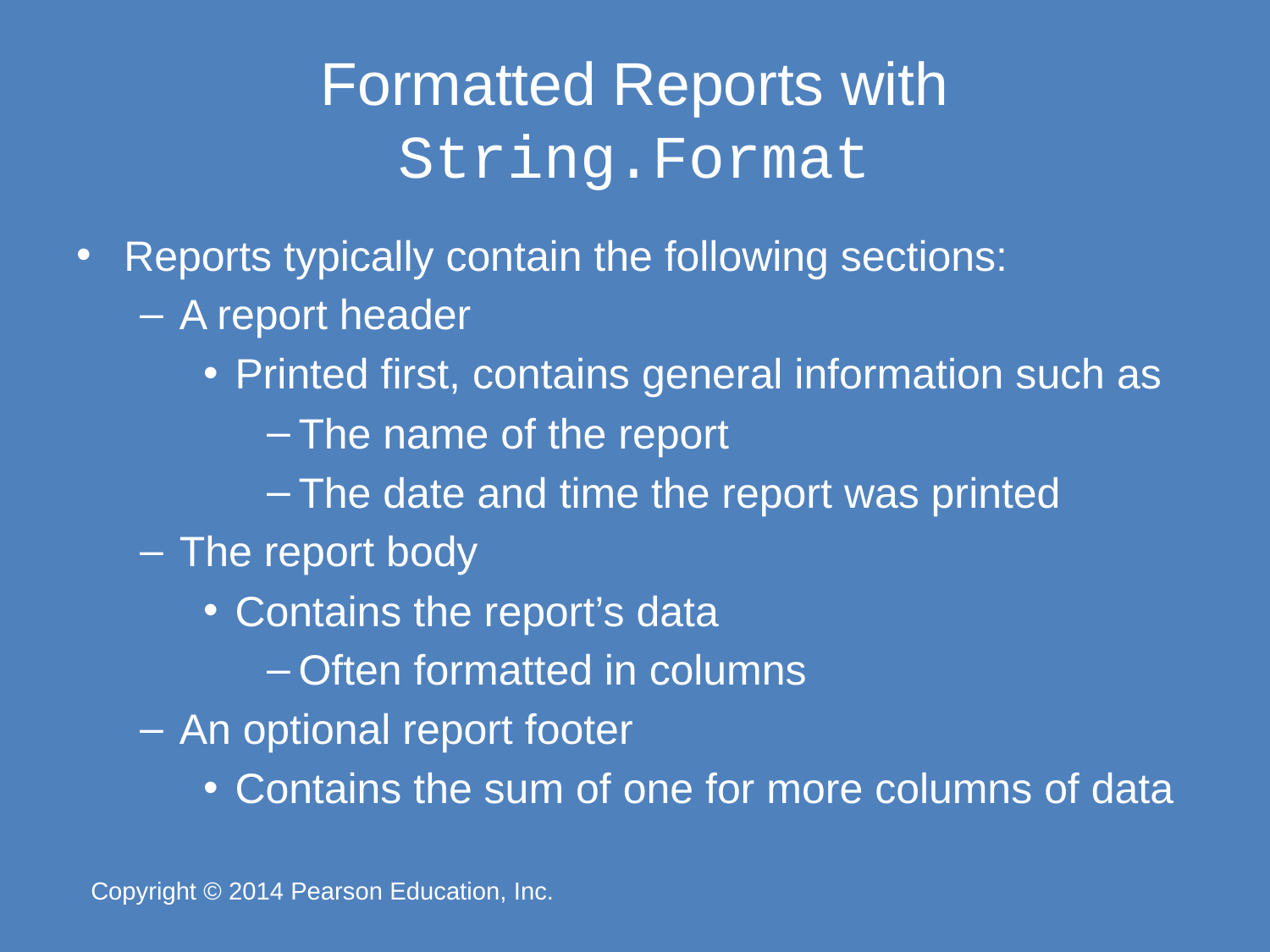

# Formatted Reports with String.Format
Reports typically contain the following sections:
A report header
Printed first, contains general information such as
The name of the report
The date and time the report was printed
The report body
Contains the report’s data
Often formatted in columns
An optional report footer
Contains the sum of one for more columns of data